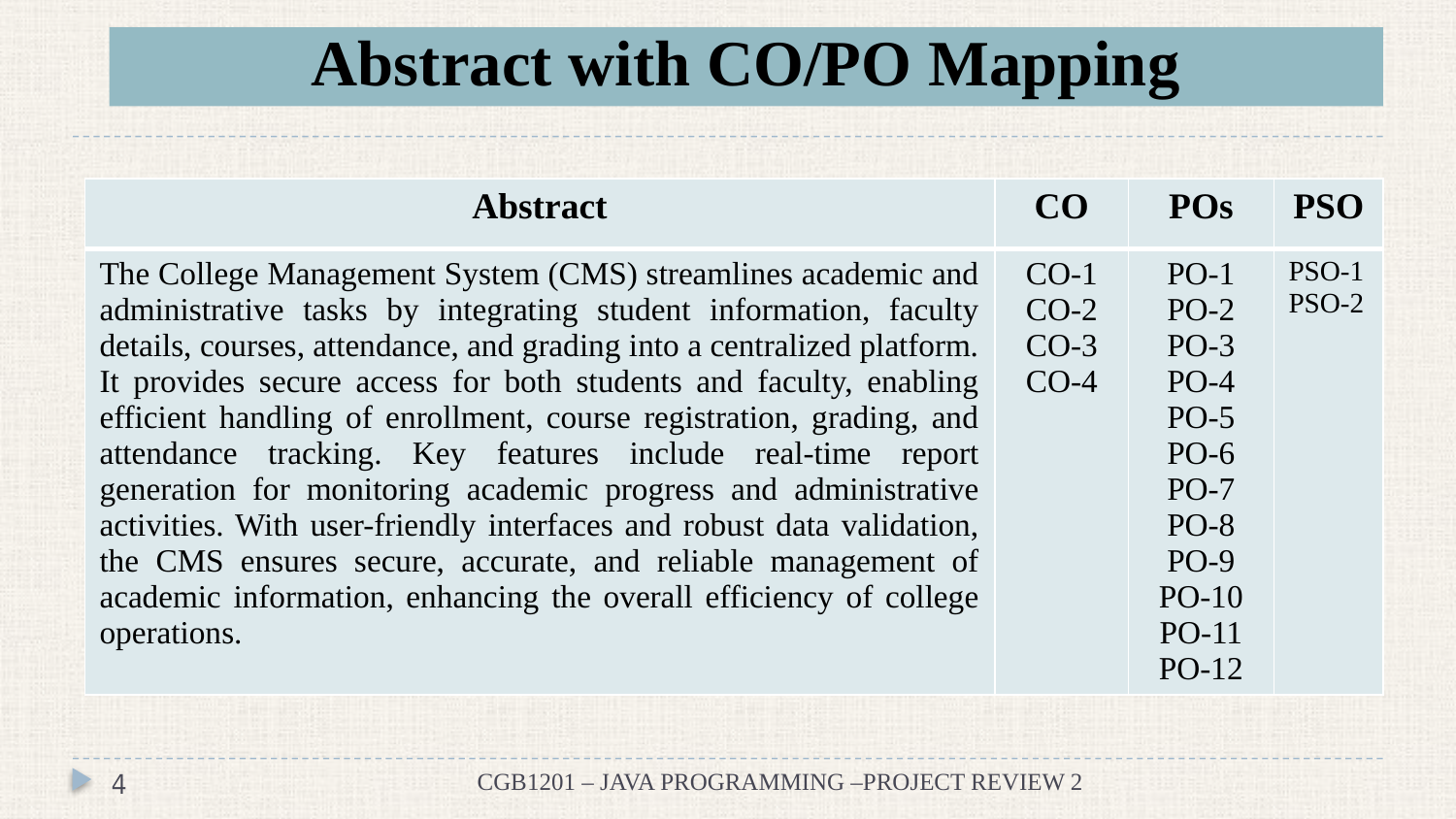

# Abstract with CO/PO Mapping
| Abstract | CO | POs | PSO |
| --- | --- | --- | --- |
| The College Management System (CMS) streamlines academic and administrative tasks by integrating student information, faculty details, courses, attendance, and grading into a centralized platform. It provides secure access for both students and faculty, enabling efficient handling of enrollment, course registration, grading, and attendance tracking. Key features include real-time report generation for monitoring academic progress and administrative activities. With user-friendly interfaces and robust data validation, the CMS ensures secure, accurate, and reliable management of academic information, enhancing the overall efficiency of college operations. | CO-1 CO-2 CO-3 CO-4 | PO-1 PO-2 PO-3 PO-4 PO-5 PO-6 PO-7 PO-8 PO-9 PO-10 PO-11 PO-12 | PSO-1 PSO-2 |

4
CGB1201 – JAVA PROGRAMMING –PROJECT REVIEW 2